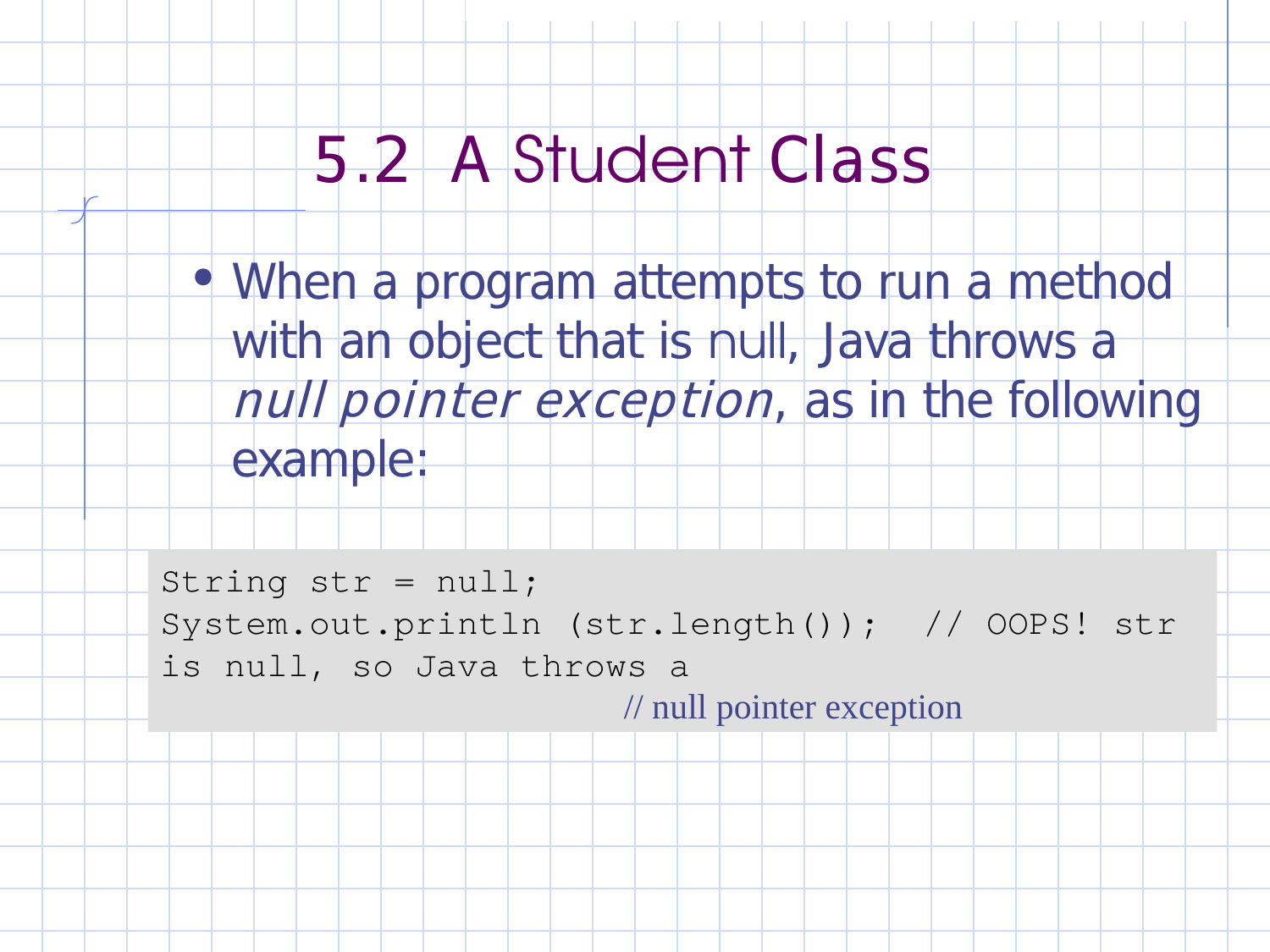

# 5.2  A Student Class
When a program attempts to run a method with an object that is null, Java throws a null pointer exception, as in the following example:

String str = null;
System.out.println (str.length());  // OOPS! str is null, so Java throws a
                                            // null pointer exception